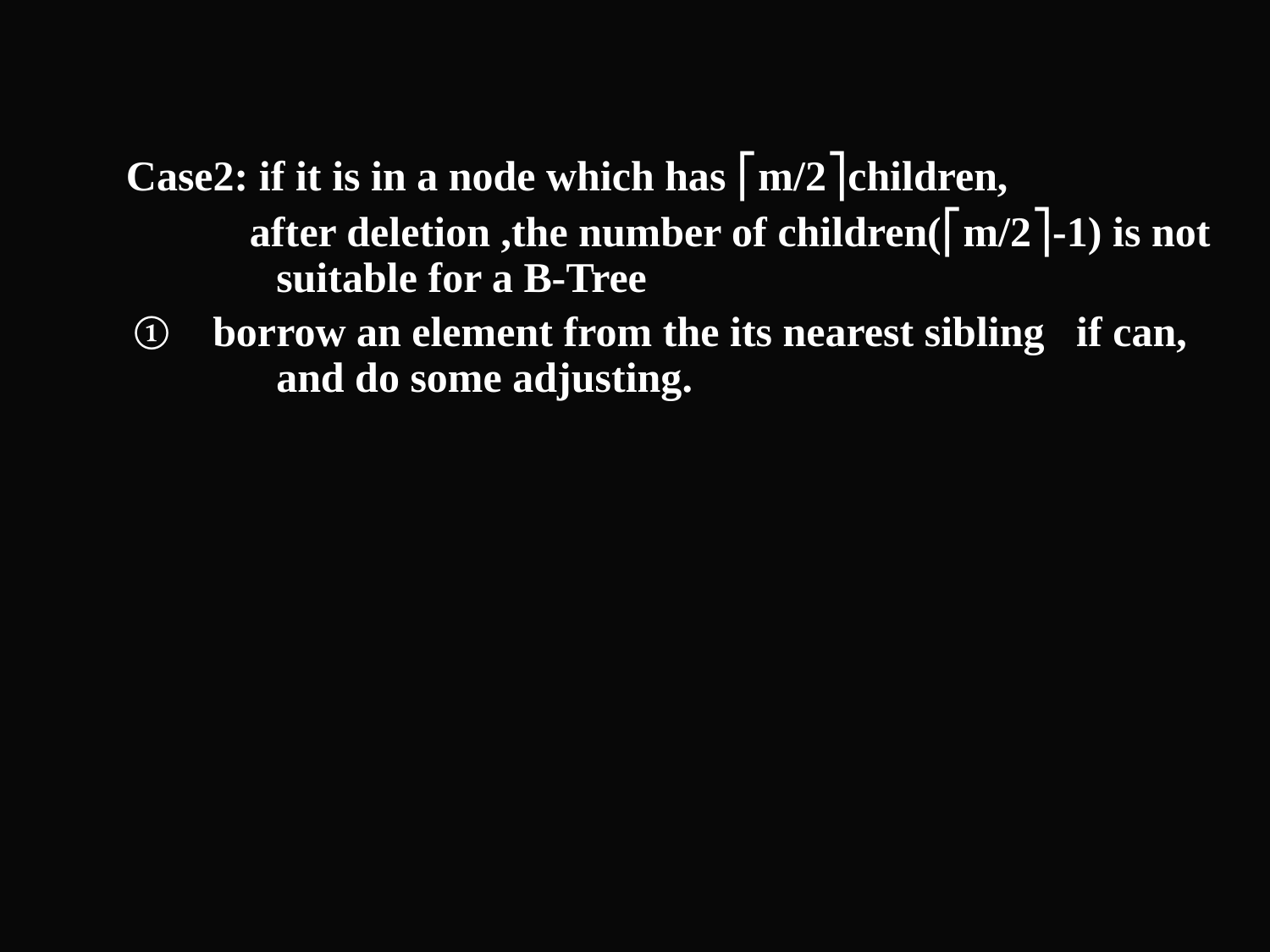

Case2: if it is in a node which has ⎡m/2⎤children,
              after deletion ,the number of children(⎡m/2⎤-1) is not  	suitable for a B-Tree
   ①    borrow an element from the its nearest sibling   if can,   	and do some adjusting.